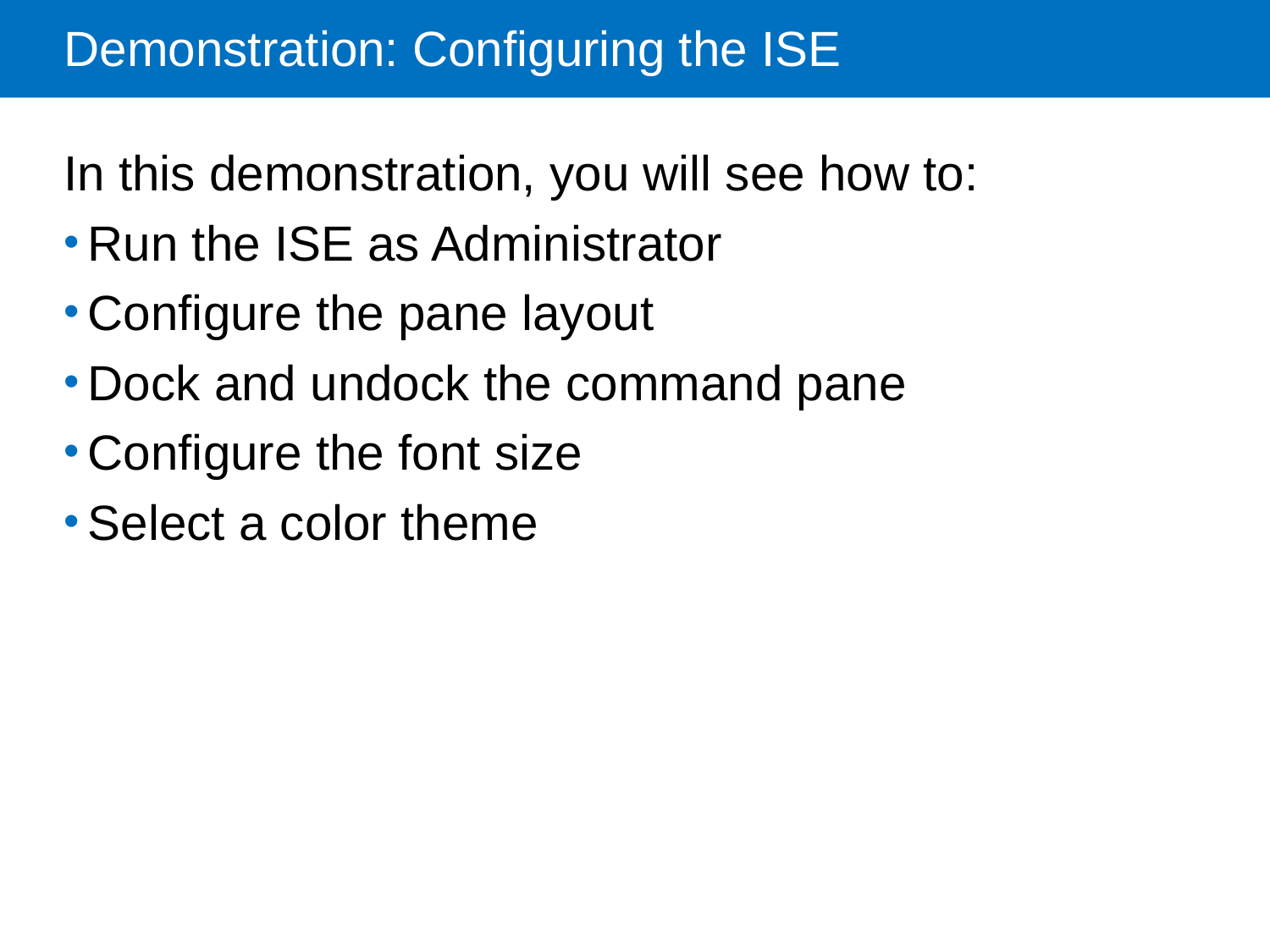

# Demonstration: Configuring the ISE
In this demonstration, you will see how to:
Run the ISE as Administrator
Configure the pane layout
Dock and undock the command pane
Configure the font size
Select a color theme